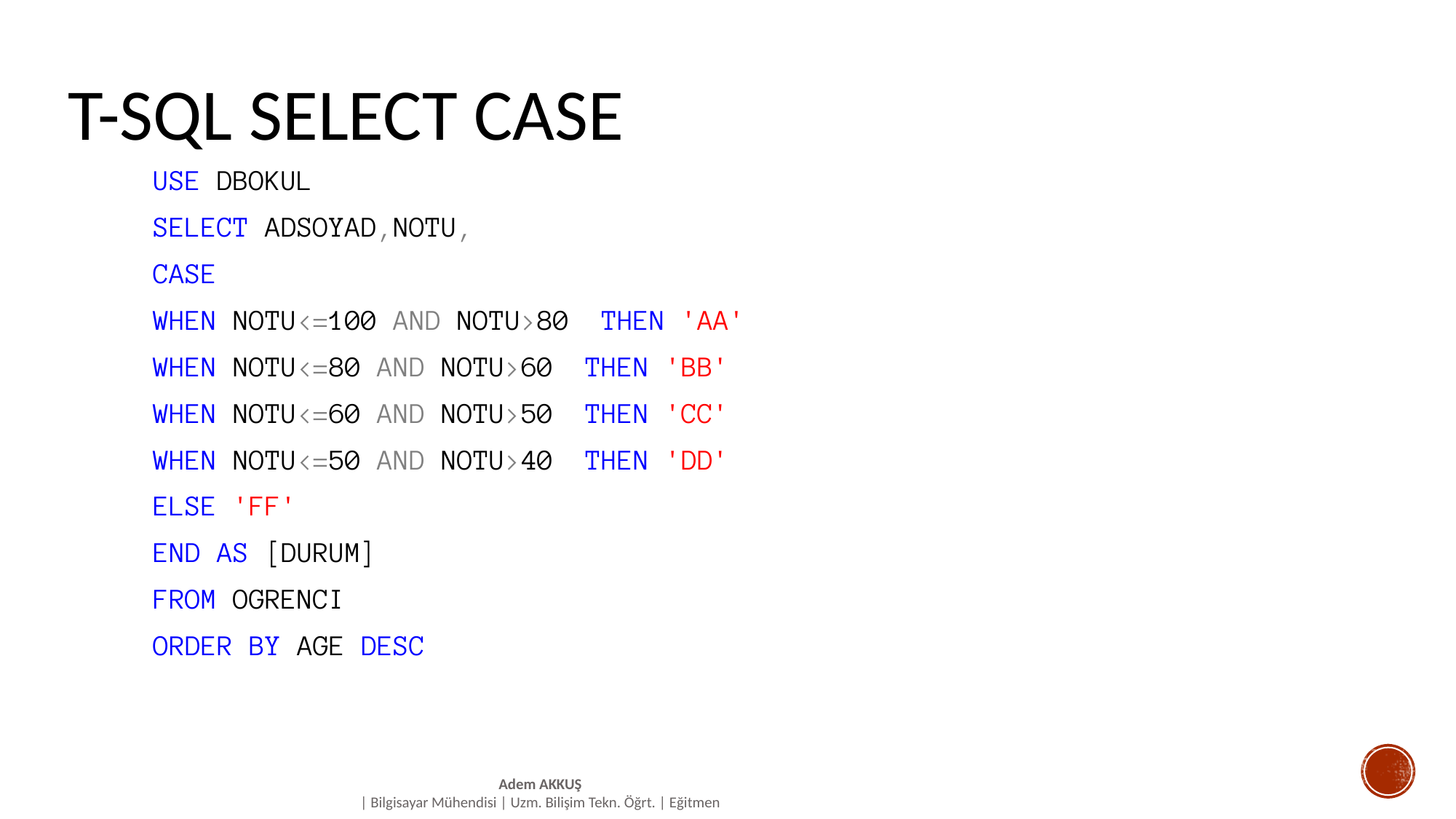

# T-SQL SELECT CASE
USE DBOKUL
SELECT ADSOYAD,NOTU,
CASE
WHEN NOTU<=100 AND NOTU>80  THEN 'AA'
WHEN NOTU<=80 AND NOTU>60  THEN 'BB'
WHEN NOTU<=60 AND NOTU>50  THEN 'CC'
WHEN NOTU<=50 AND NOTU>40  THEN 'DD'
ELSE 'FF'
END AS [DURUM]
FROM OGRENCI
ORDER BY AGE DESC

Adem AKKUŞ
| Bilgisayar Mühendisi | Uzm. Bilişim Tekn. Öğrt. | Eğitmen